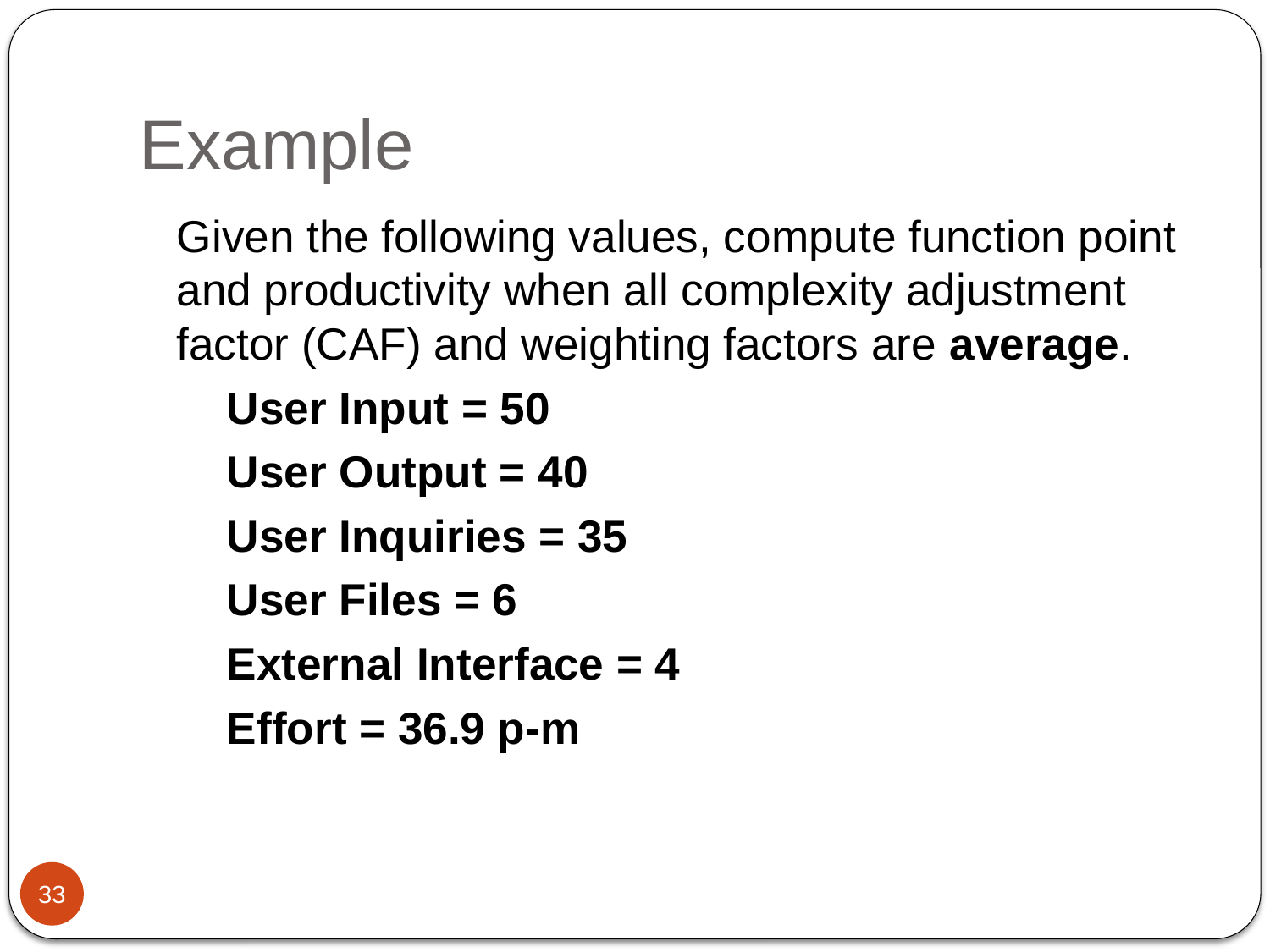

# Example
   Given the following values, compute function point and productivity when all complexity adjustment factor (CAF) and weighting factors are average.
       User Input = 50
       User Output = 40
       User Inquiries = 35
       User Files = 6
       External Interface = 4
       Effort = 36.9 p-m

33